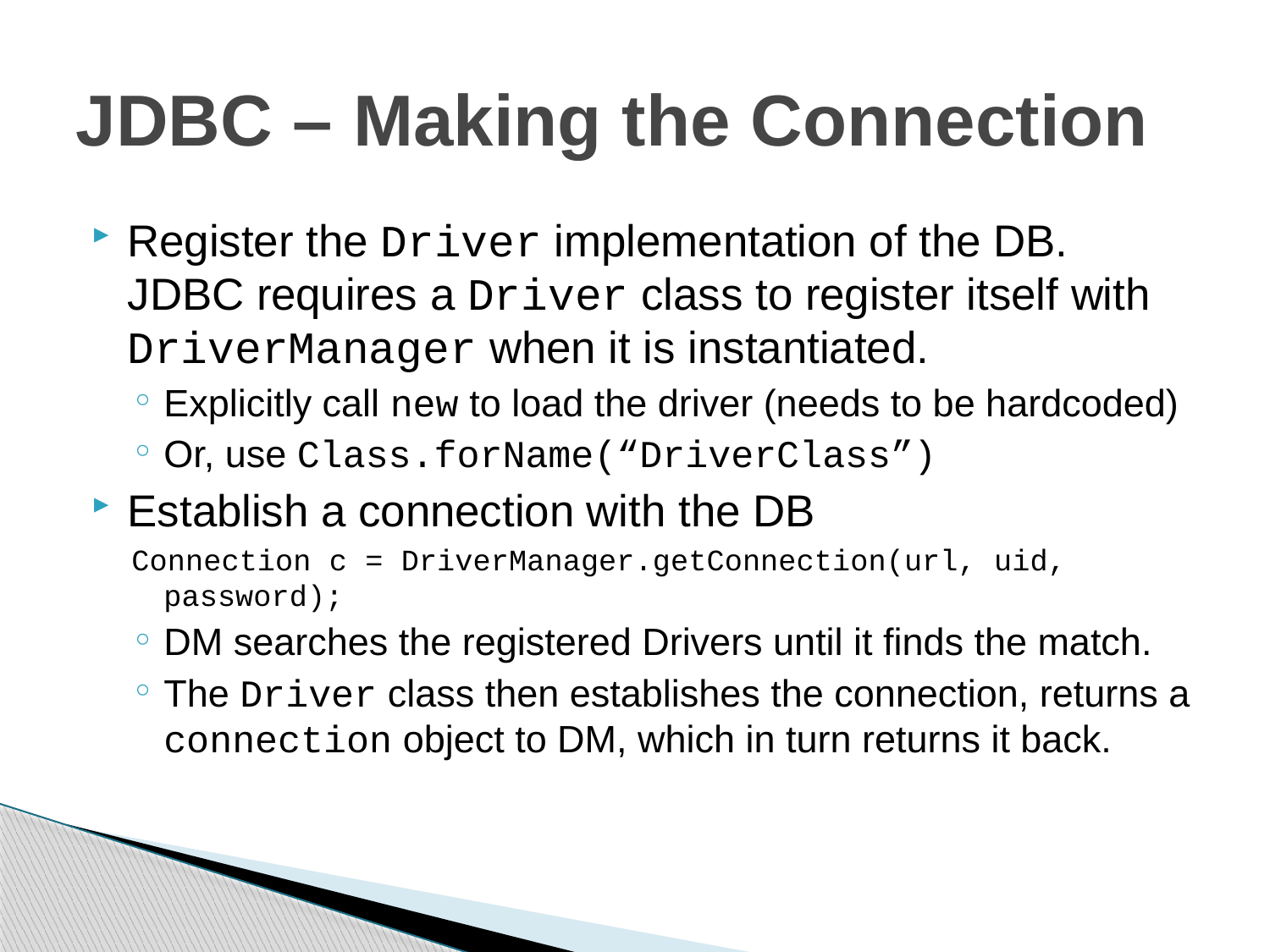

# JDBC – Making the Connection
Register the Driver implementation of the DB. JDBC requires a Driver class to register itself with DriverManager when it is instantiated.
Explicitly call new to load the driver (needs to be hardcoded)
Or, use Class.forName(“DriverClass”)
Establish a connection with the DB
Connection c = DriverManager.getConnection(url, uid, password);
DM searches the registered Drivers until it finds the match.
The Driver class then establishes the connection, returns a connection object to DM, which in turn returns it back.